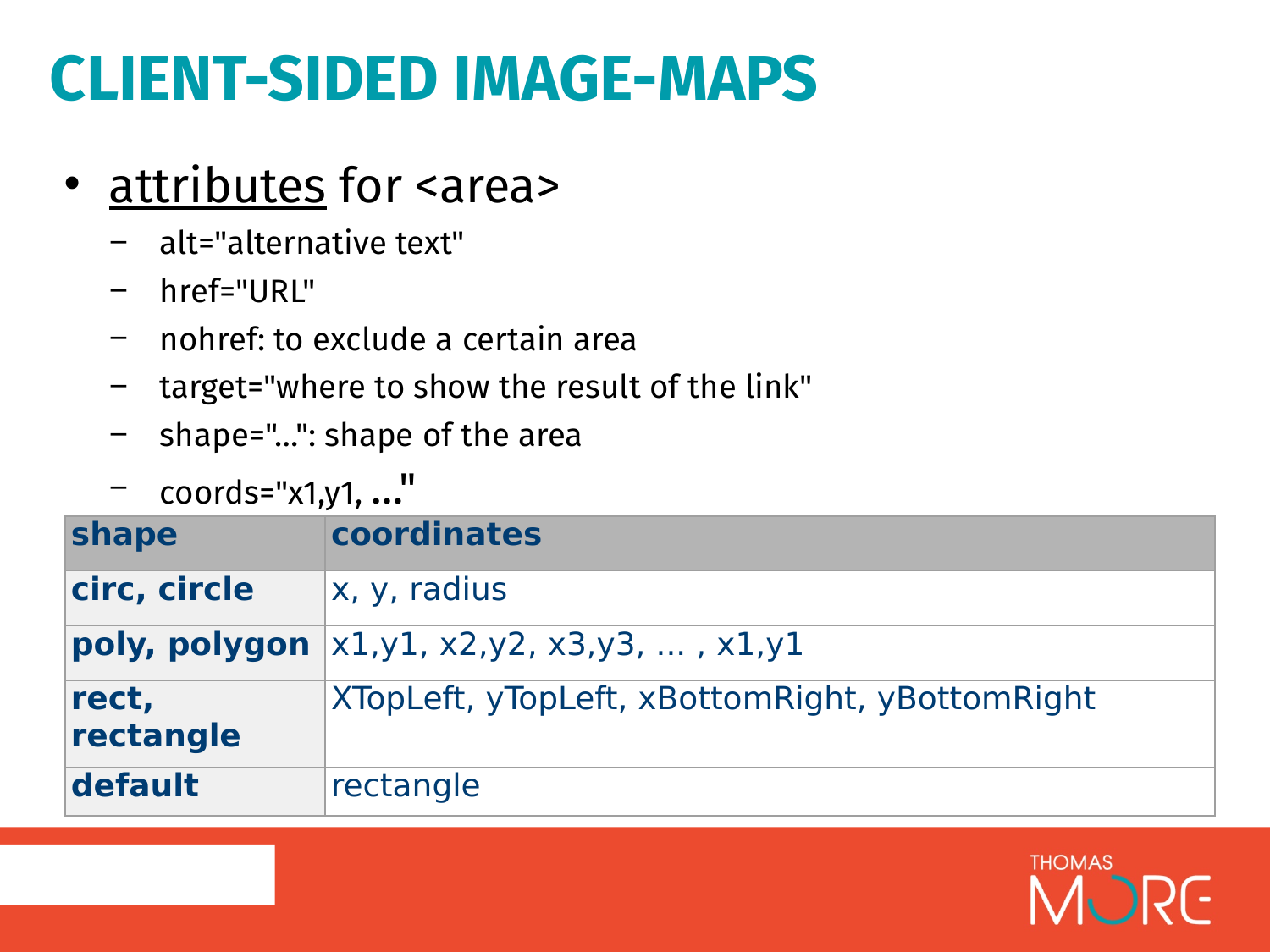

# Client-sided image-maps
attributes for <area>
alt="alternative text"
href="URL"
nohref: to exclude a certain area
target="where to show the result of the link"
shape="…": shape of the area
coords="x1,y1, …"

| shape | coordinates |
| --- | --- |
| circ, circle | x, y, radius |
| poly, polygon | x1,y1, x2,y2, x3,y3, ... , x1,y1 |
| rect, rectangle | XTopLeft, yTopLeft, xBottomRight, yBottomRight |
| default | rectangle |